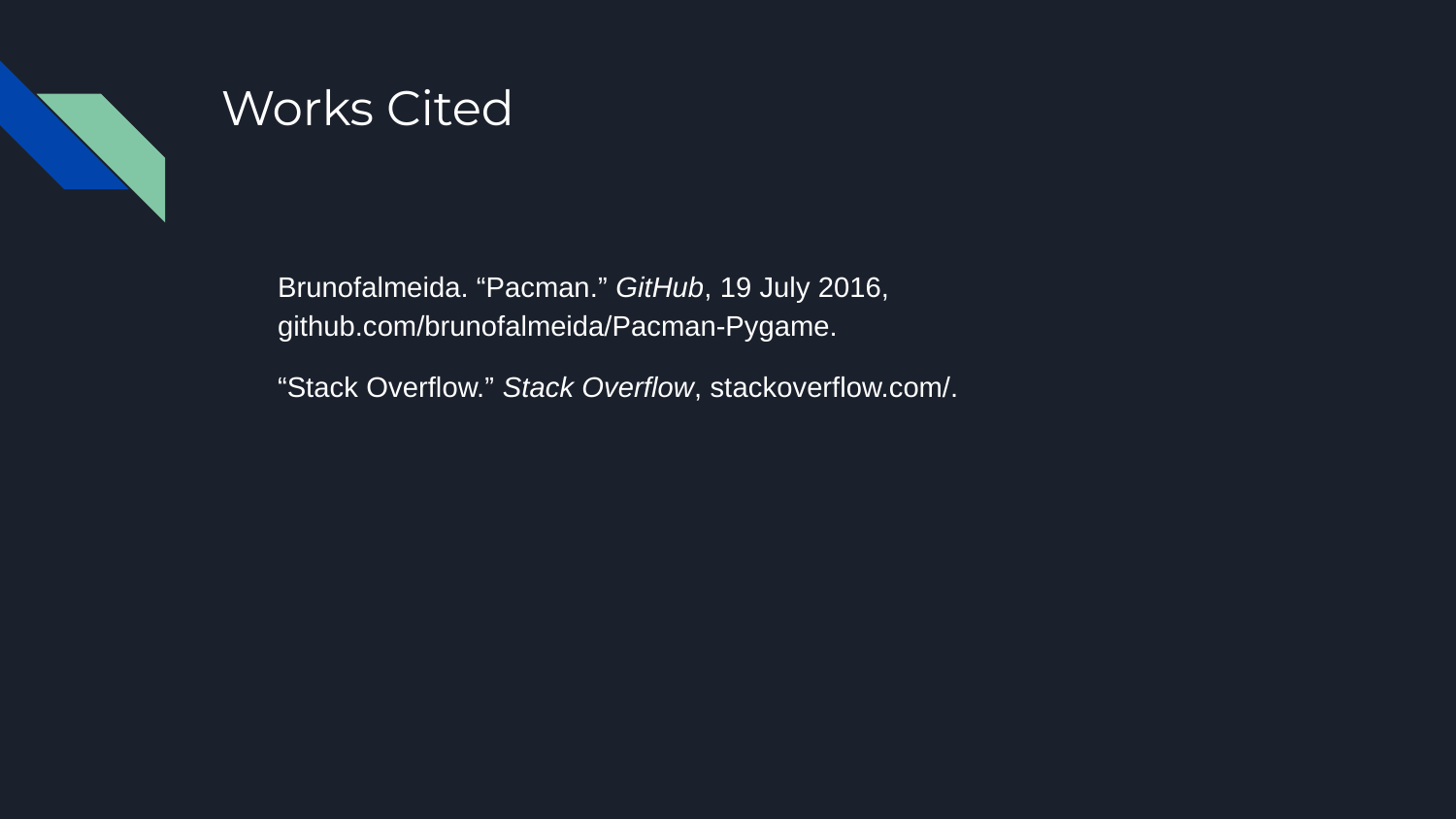

# Works Cited
Brunofalmeida. “Pacman.” GitHub, 19 July 2016, github.com/brunofalmeida/Pacman-Pygame.
“Stack Overflow.” Stack Overflow, stackoverflow.com/.